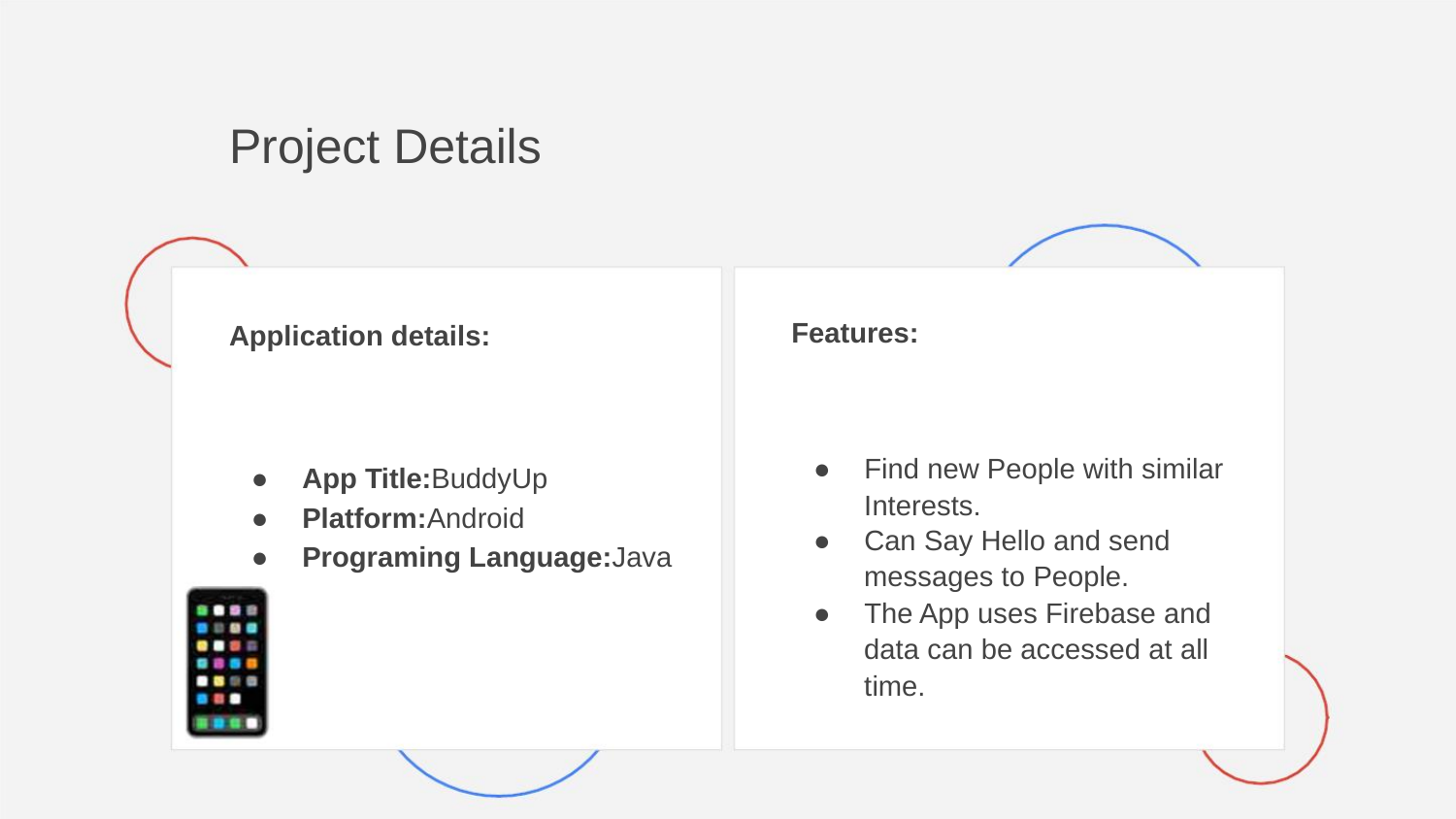

Project Details
Features:
Application details:
● Find new People with similar
Interests.
● App Title:BuddyUp
● Platform:Android
● Programing Language:Java
● Can Say Hello and send
messages to People.
● The App uses Firebase and
data can be accessed at all
time.